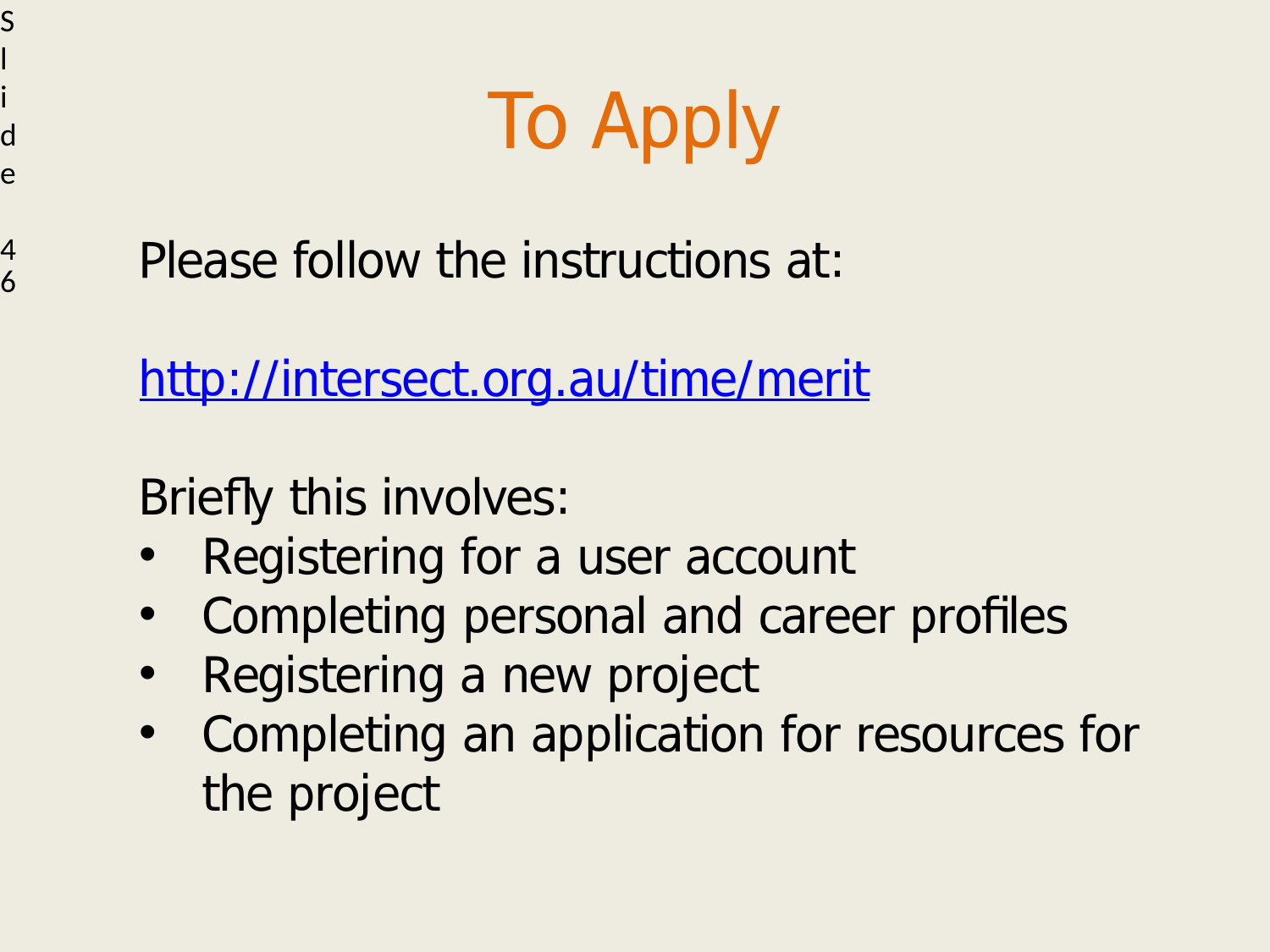

Slide 46
To Apply
Please follow the instructions at:

http://intersect.org.au/time/merit

Briefly this involves:
Registering for a user account
Completing personal and career profiles
Registering a new project
Completing an application for resources for the project